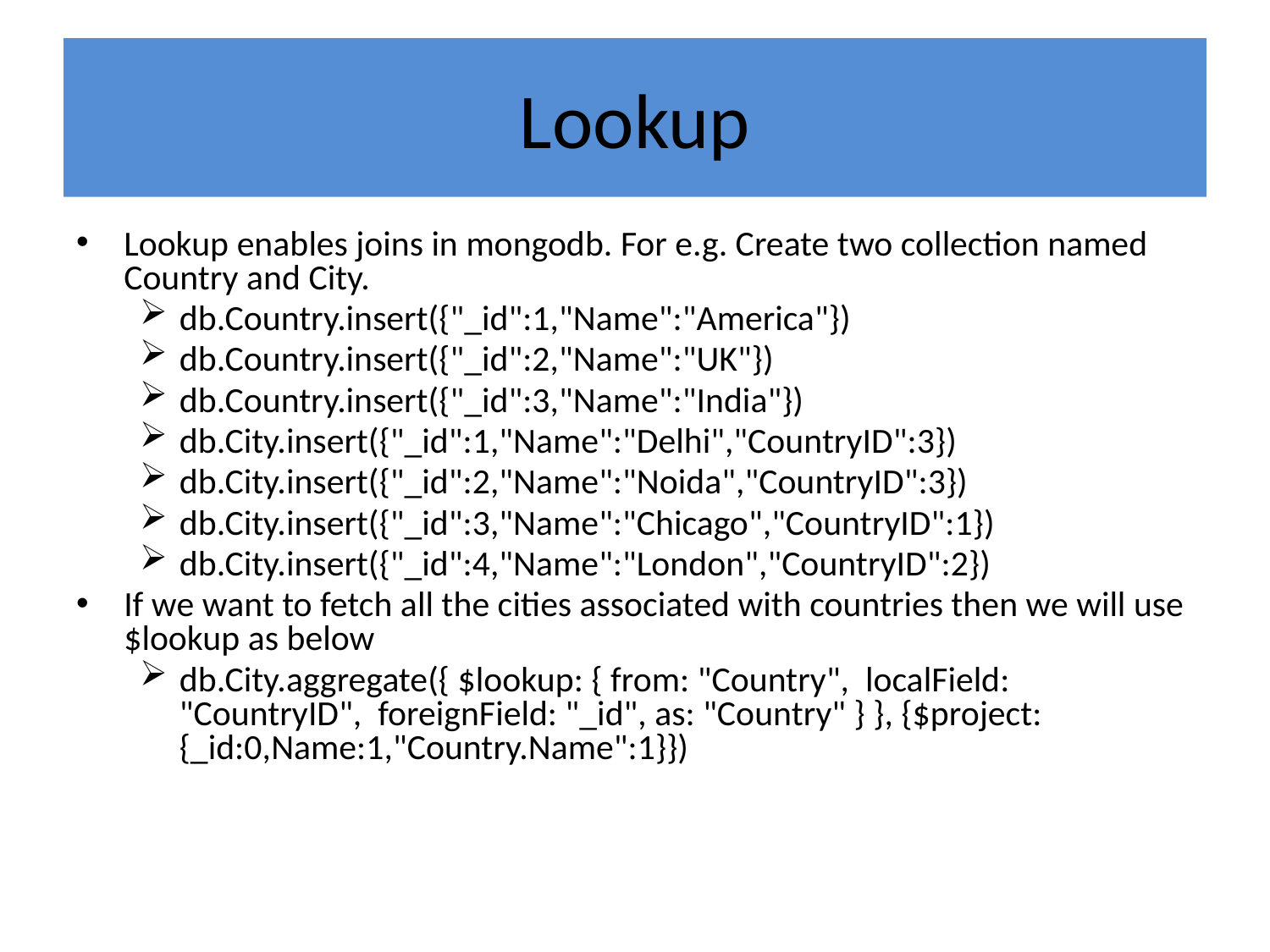

# Lookup
Lookup enables joins in mongodb. For e.g. Create two collection named Country and City.
db.Country.insert({"_id":1,"Name":"America"})
db.Country.insert({"_id":2,"Name":"UK"})
db.Country.insert({"_id":3,"Name":"India"})
db.City.insert({"_id":1,"Name":"Delhi","CountryID":3})
db.City.insert({"_id":2,"Name":"Noida","CountryID":3})
db.City.insert({"_id":3,"Name":"Chicago","CountryID":1})
db.City.insert({"_id":4,"Name":"London","CountryID":2})
If we want to fetch all the cities associated with countries then we will use $lookup as below
db.City.aggregate({ $lookup: { from: "Country",  localField: "CountryID",  foreignField: "_id", as: "Country" } }, {$project:{_id:0,Name:1,"Country.Name":1}})